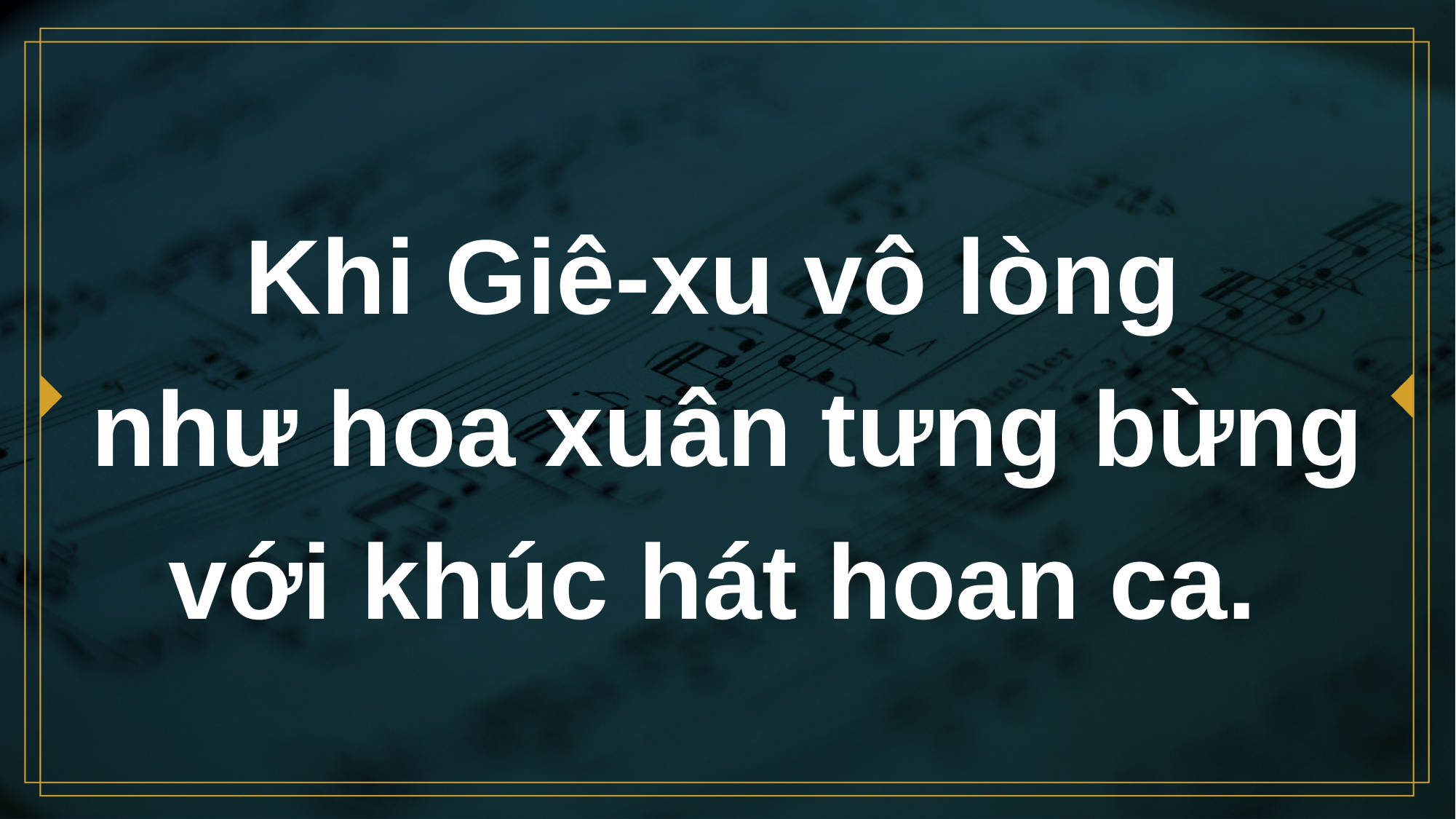

# Khi Giê-xu vô lòng như hoa xuân tưng bừng với khúc hát hoan ca.